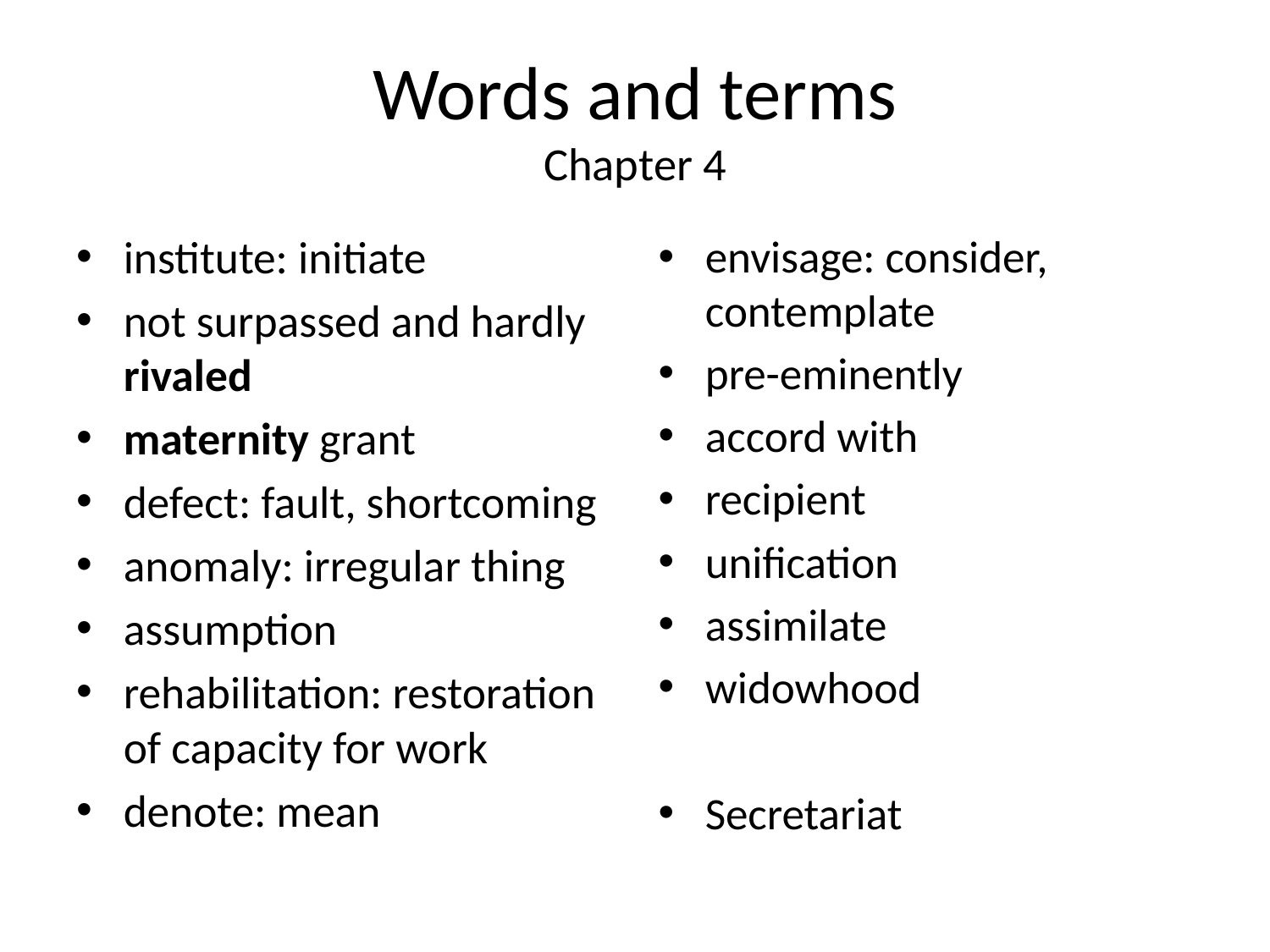

# Words and terms Chapter 4
institute: initiate
not surpassed and hardly rivaled
maternity grant
defect: fault, shortcoming
anomaly: irregular thing
assumption
rehabilitation: restoration of capacity for work
denote: mean
envisage: consider, contemplate
pre-eminently
accord with
recipient
unification
assimilate
widowhood

Secretariat